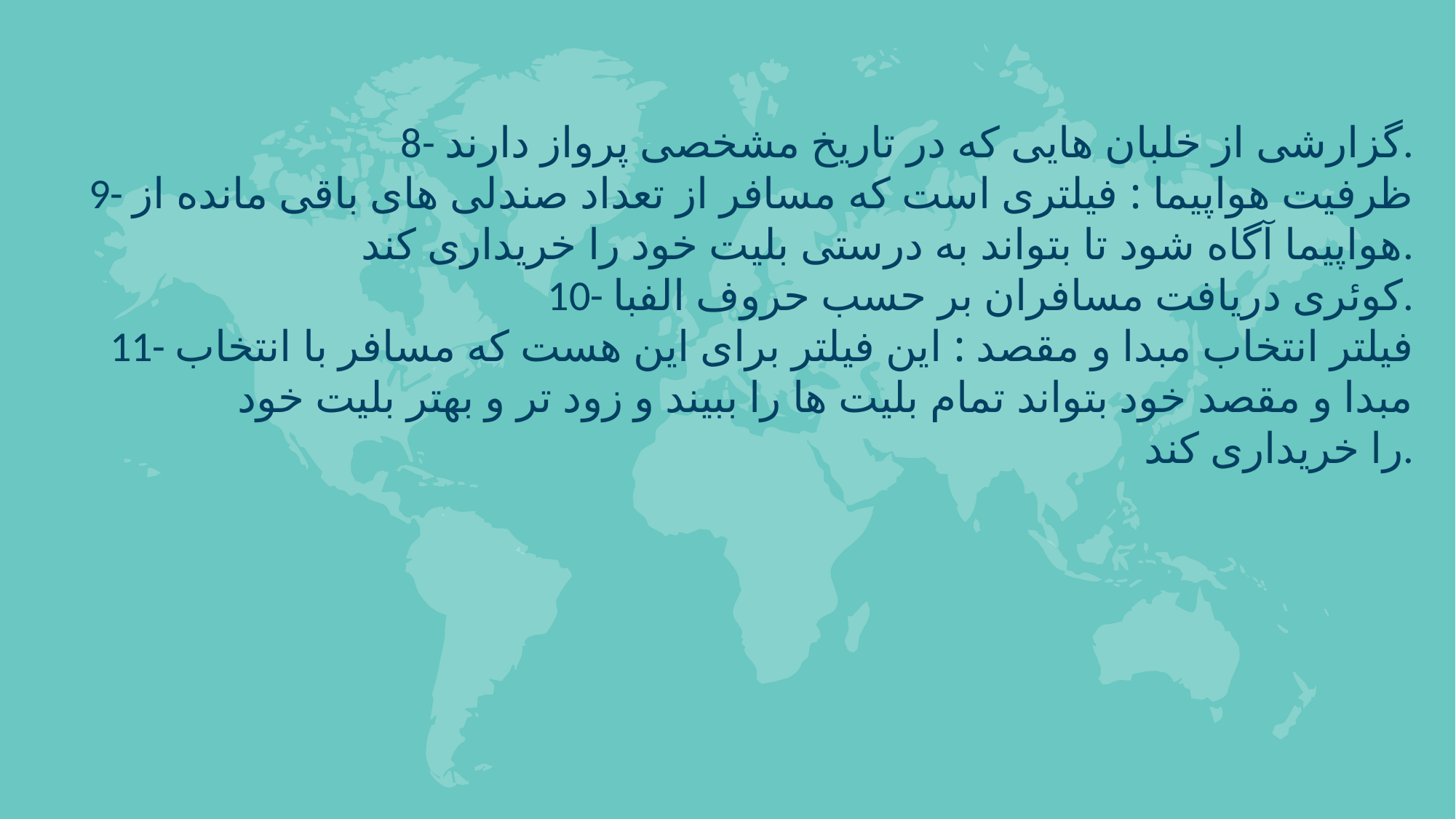

8- گزارشی از خلبان هایی که در تاریخ مشخصی پرواز دارند.
9- ظرفیت هواپیما : فیلتری است که مسافر از تعداد صندلی های باقی مانده از
    هواپیما آگاه شود تا بتواند به درستی بلیت خود را خریداری کند.
10- کوئری دریافت مسافران بر حسب حروف الفبا.
11- فیلتر انتخاب مبدا و مقصد : این فیلتر برای این هست که مسافر با انتخاب
      مبدا و مقصد خود بتواند تمام بلیت ها را ببیند و زود تر و بهتر بلیت خود
      را خریداری کند.